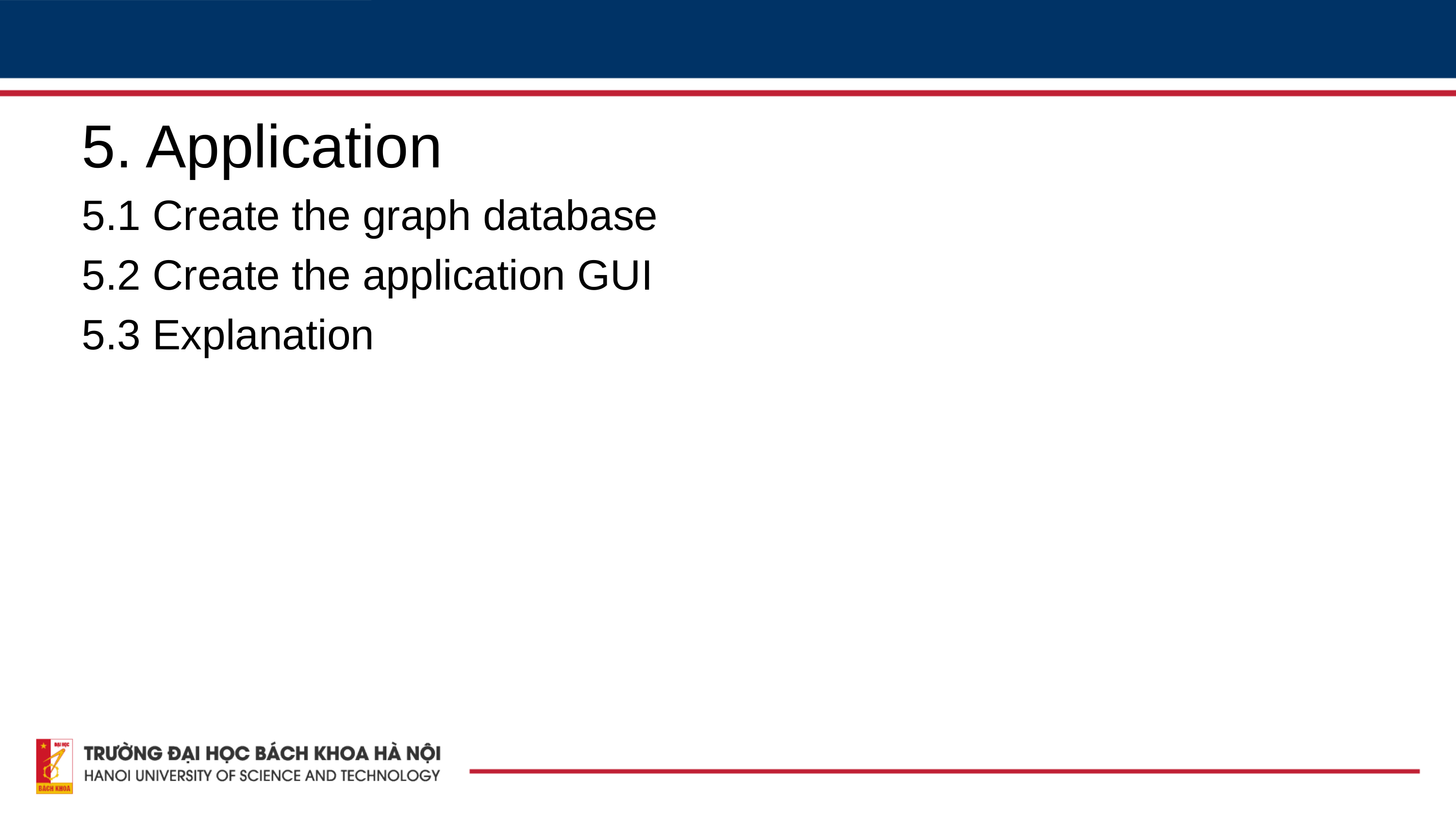

5. Application
5.1 Create the graph database
5.2 Create the application GUI
5.3 Explanation